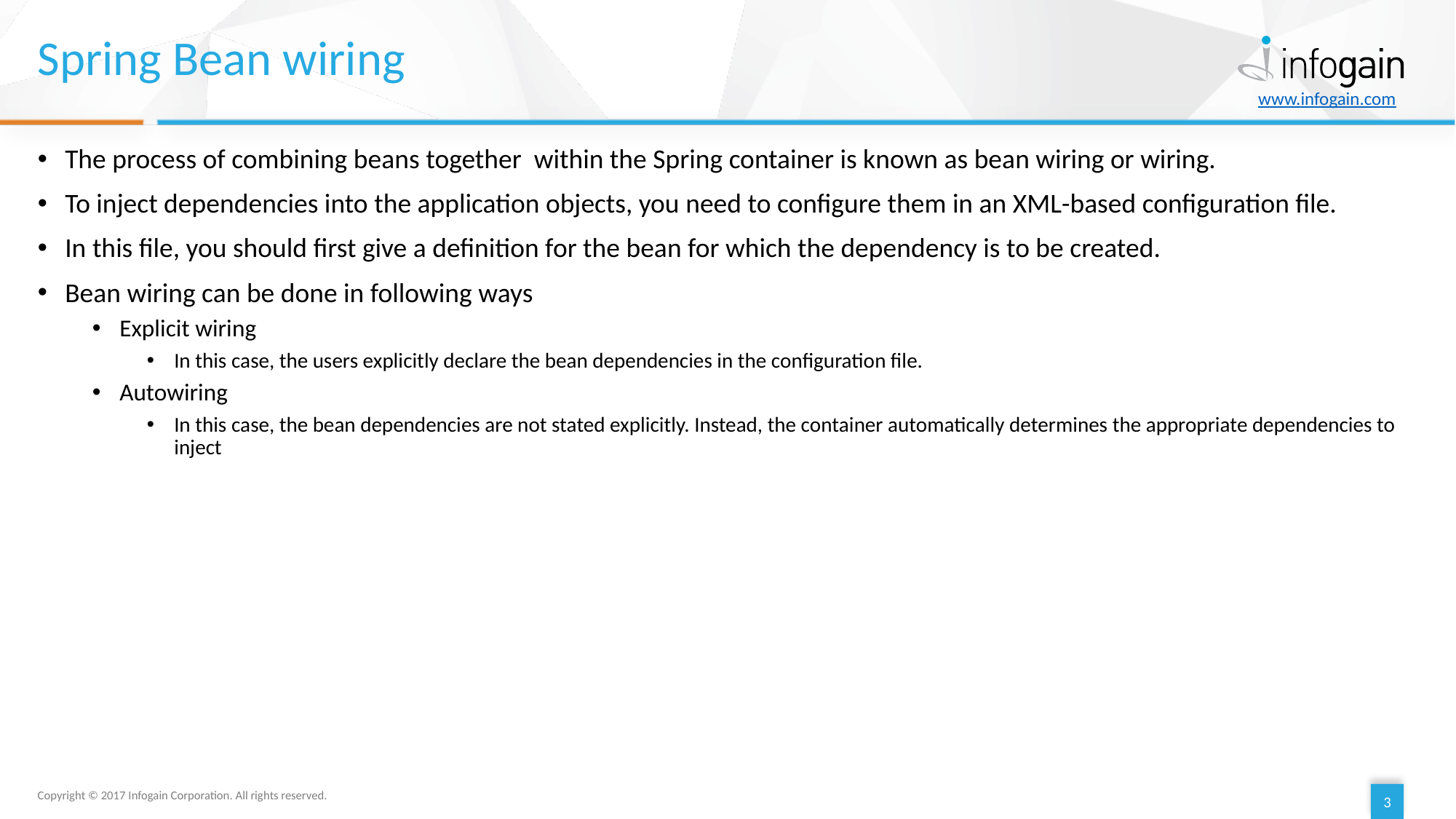

# Spring Bean wiring
The process of combining beans together  within the Spring container is known as bean wiring or wiring.
To inject dependencies into the application objects, you need to configure them in an XML-based configuration file.
In this file, you should first give a definition for the bean for which the dependency is to be created.
Bean wiring can be done in following ways
Explicit wiring
In this case, the users explicitly declare the bean dependencies in the configuration file.
Autowiring
In this case, the bean dependencies are not stated explicitly. Instead, the container automatically determines the appropriate dependencies to inject

3